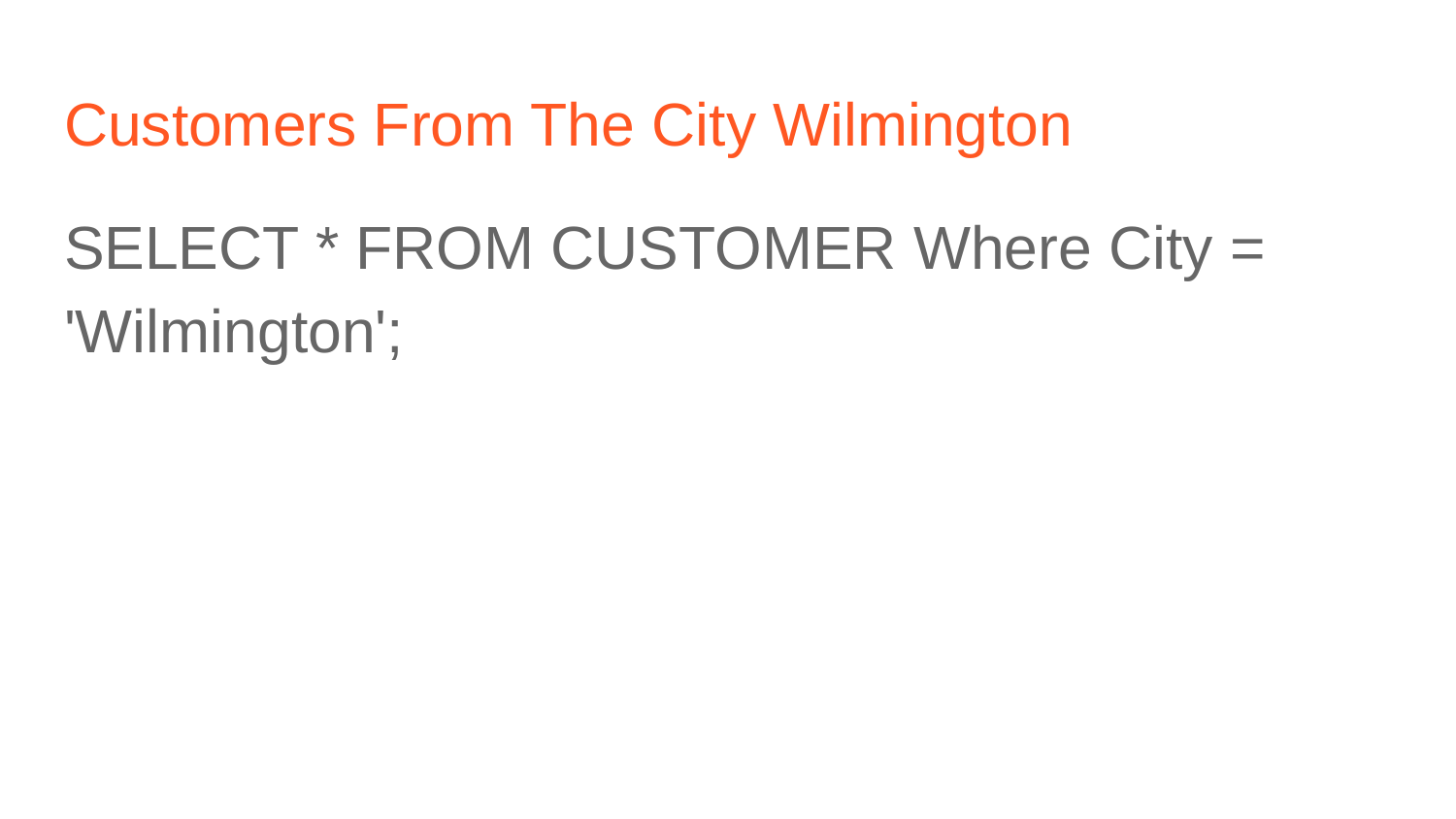

# Customers From The City Wilmington
SELECT * FROM CUSTOMER Where City = 'Wilmington';